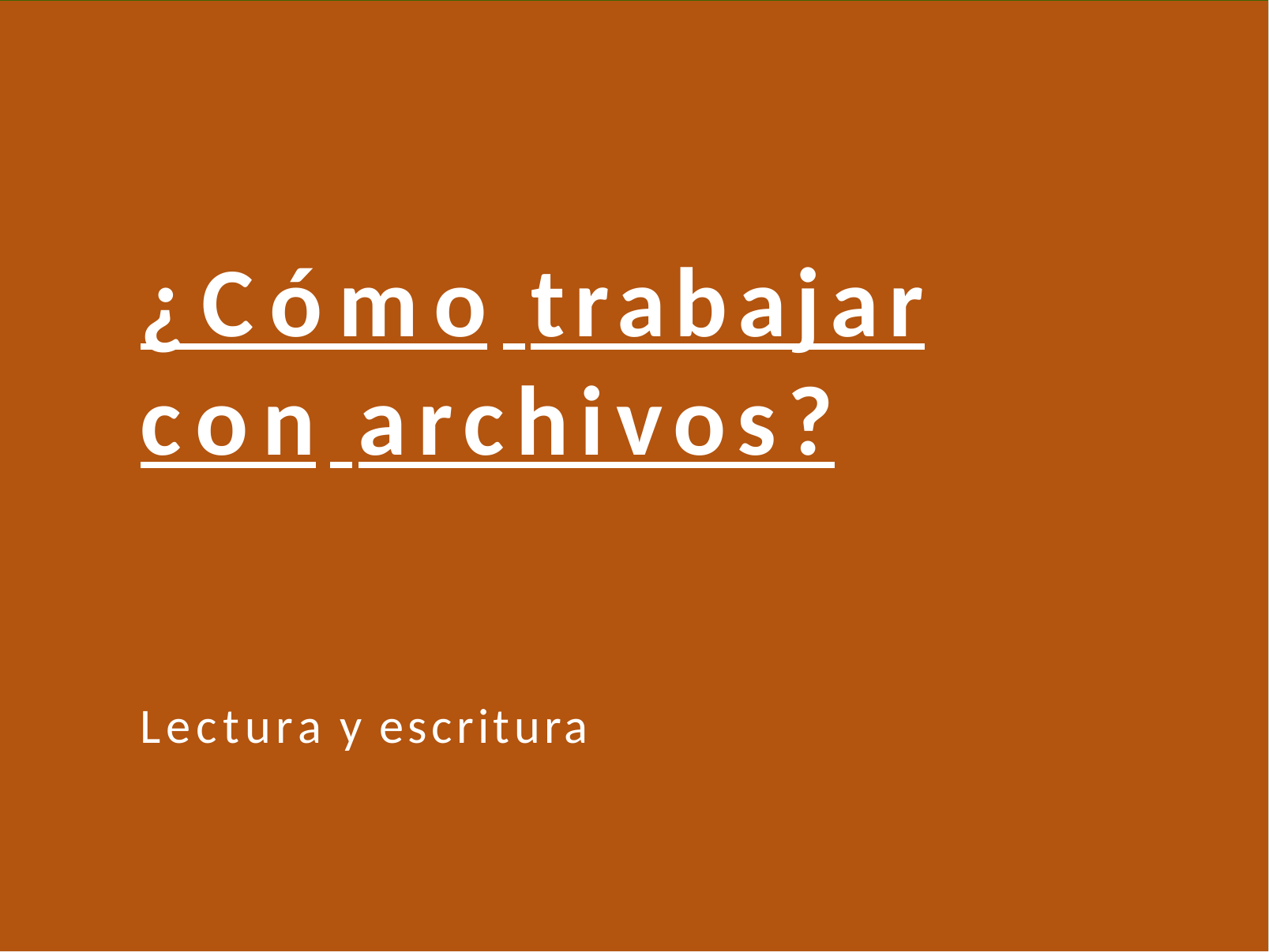

# ¿Cómo trabajar con archivos?
Lectura y escritura